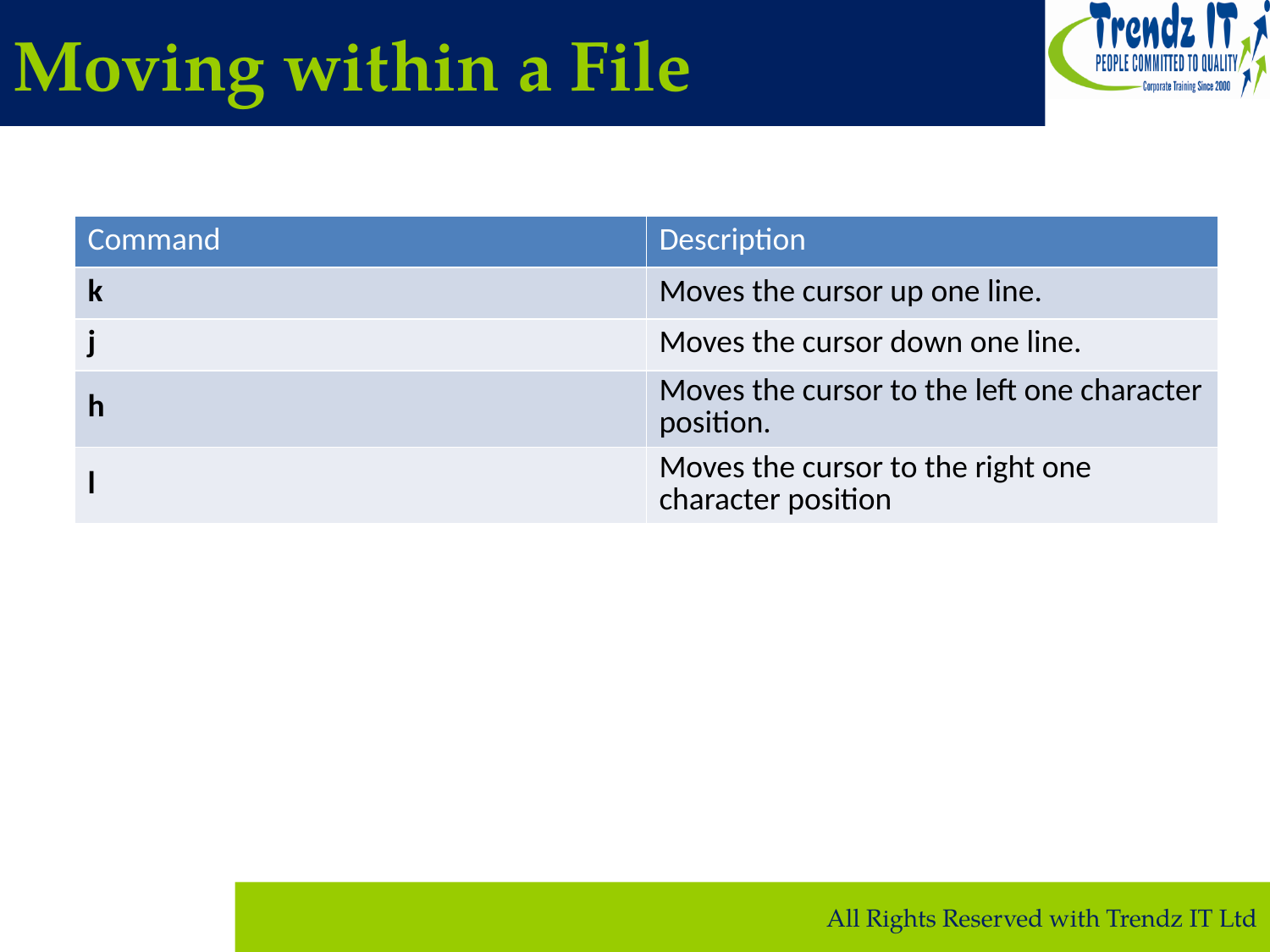

# Moving within a File
| Command | Description |
| --- | --- |
| k | Moves the cursor up one line. |
| j | Moves the cursor down one line. |
| h | Moves the cursor to the left one character position. |
| l | Moves the cursor to the right one character position |
All Rights Reserved with Trendz IT Ltd